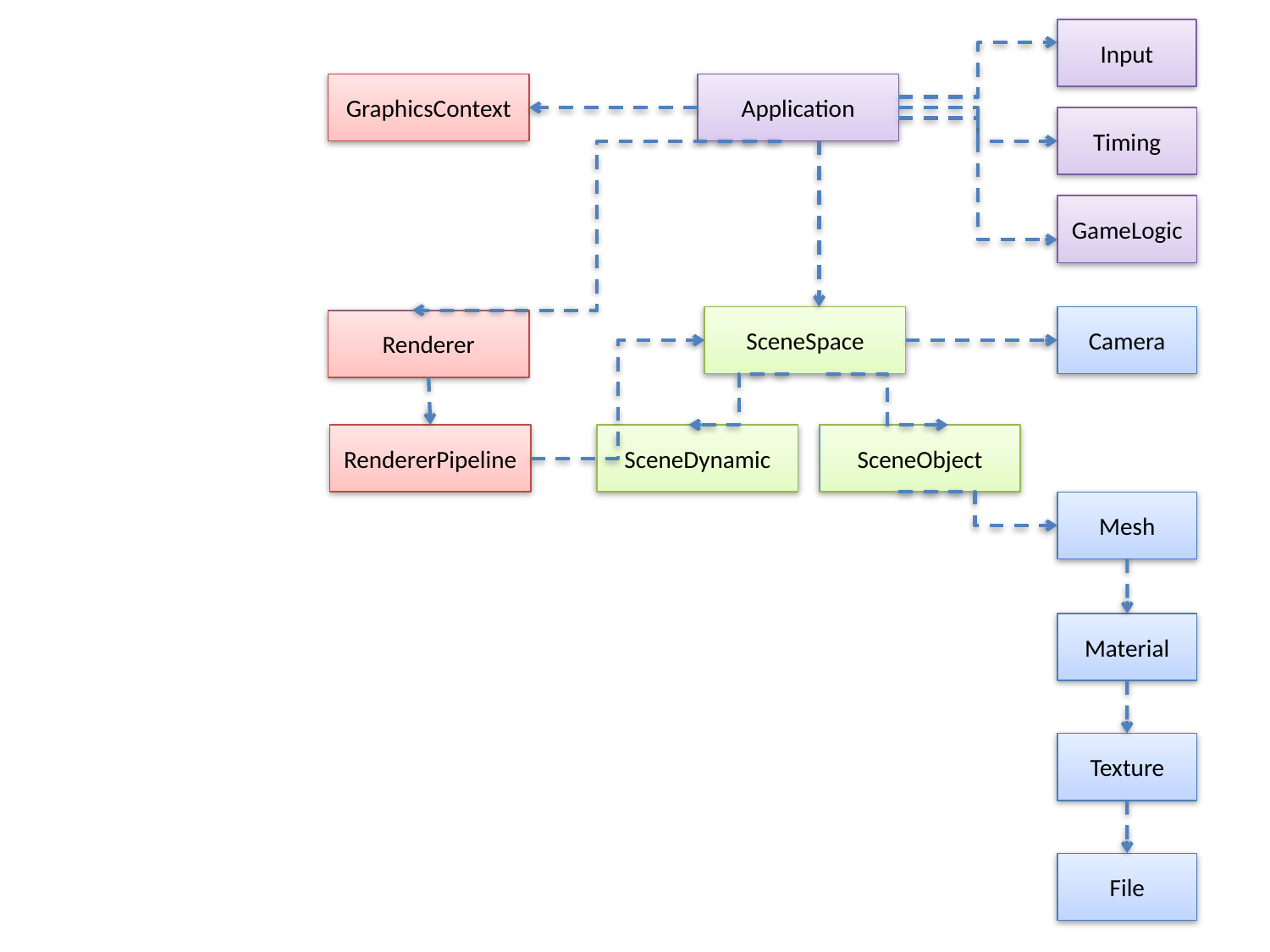

Input
GraphicsContext
Application
Timing
GameLogic
SceneSpace
Camera
Renderer
RendererPipeline
SceneDynamic
SceneObject
Mesh
Material
Texture
File